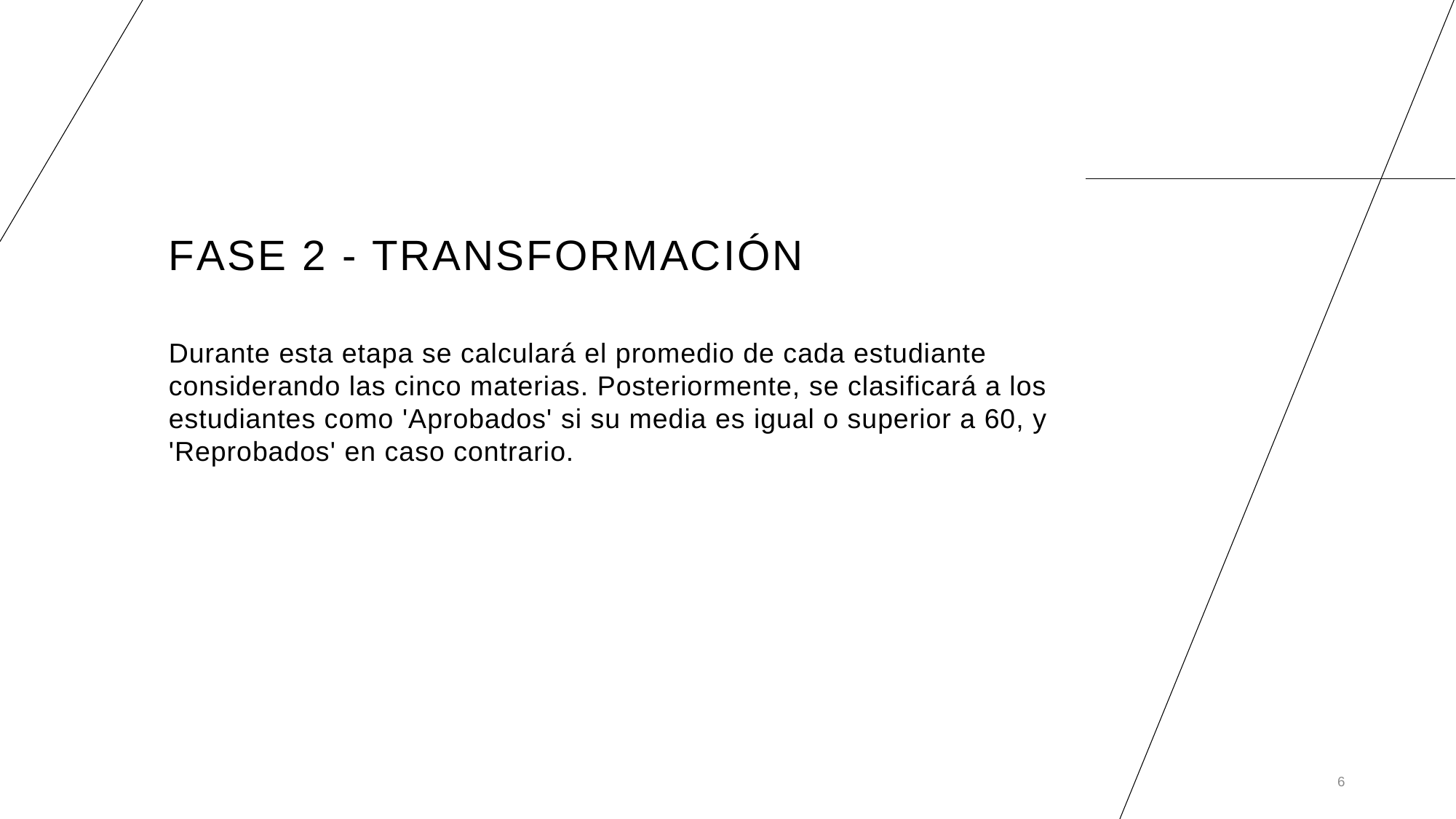

# FASE 2 - TRANSFORMACIÓN
Durante esta etapa se calculará el promedio de cada estudiante considerando las cinco materias. Posteriormente, se clasificará a los estudiantes como 'Aprobados' si su media es igual o superior a 60, y 'Reprobados' en caso contrario.
6